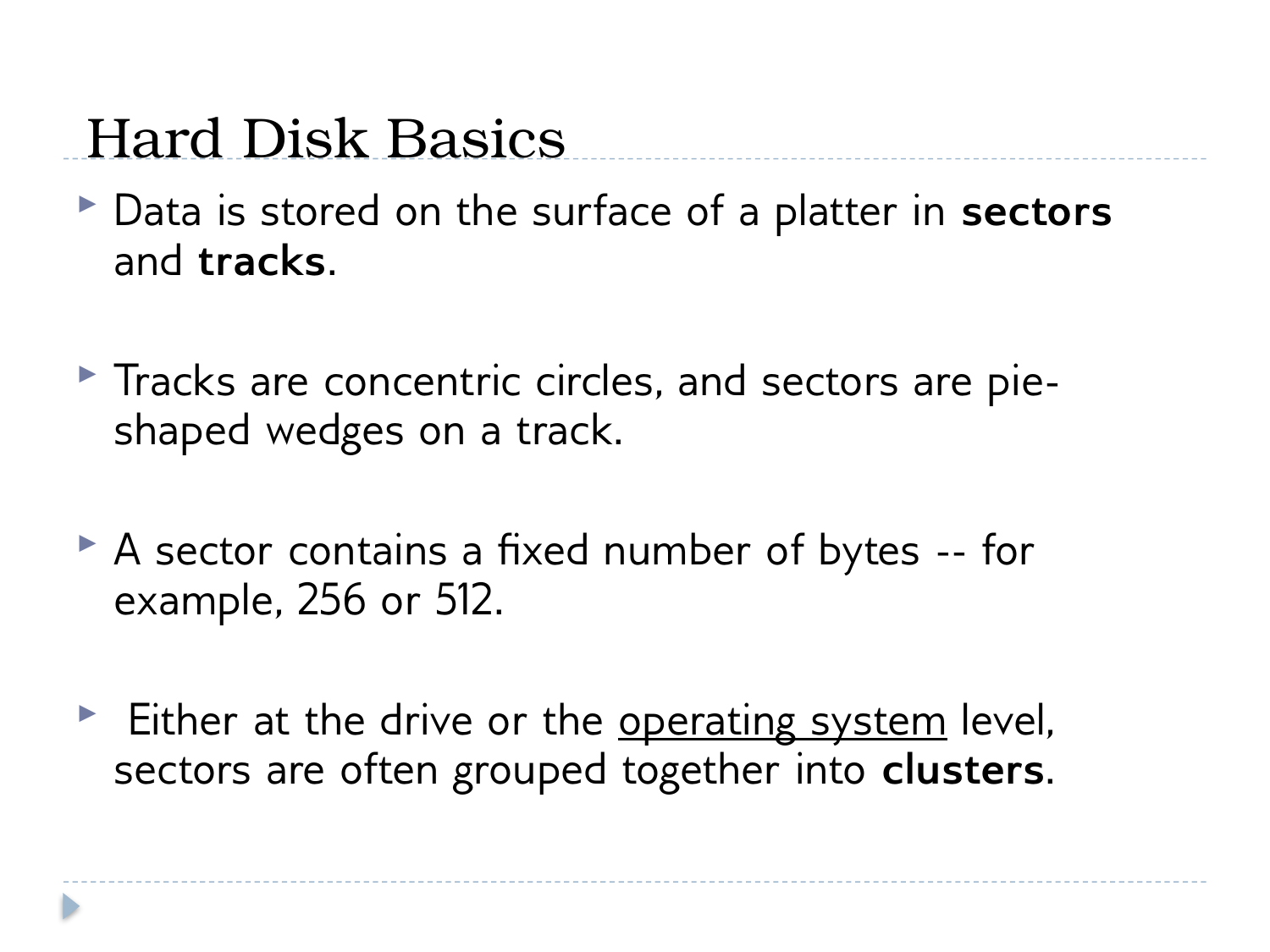

Hard Disk Basics
Data is stored on the surface of a platter in sectors and tracks.

Tracks are concentric circles, and sectors are pie-shaped wedges on a track.

A sector contains a fixed number of bytes -- for example, 256 or 512.

 Either at the drive or the operating system level, sectors are often grouped together into clusters.